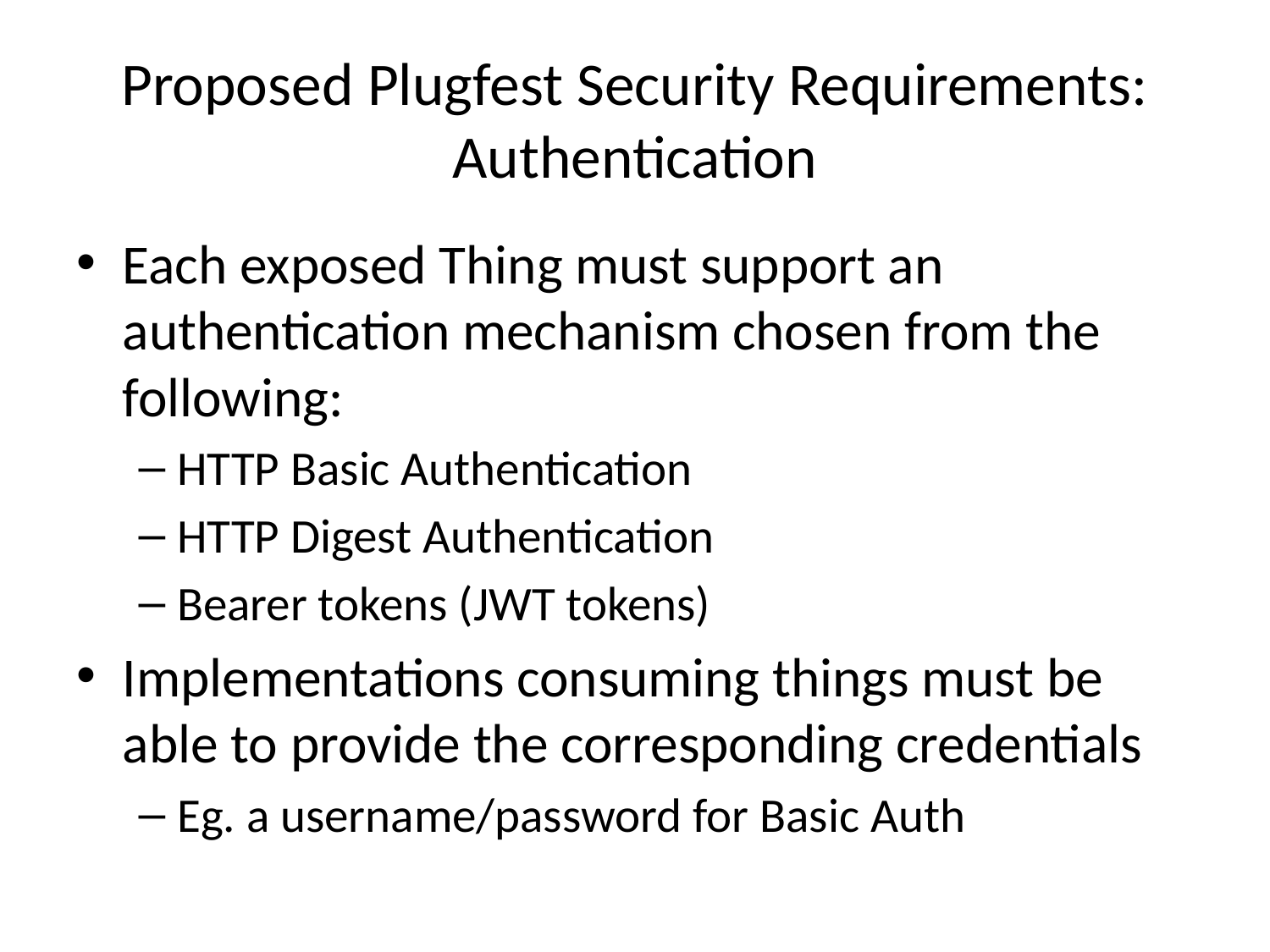

# Proposed Plugfest Security Requirements: Authentication
Each exposed Thing must support an authentication mechanism chosen from the following:
HTTP Basic Authentication
HTTP Digest Authentication
Bearer tokens (JWT tokens)
Implementations consuming things must be able to provide the corresponding credentials
Eg. a username/password for Basic Auth